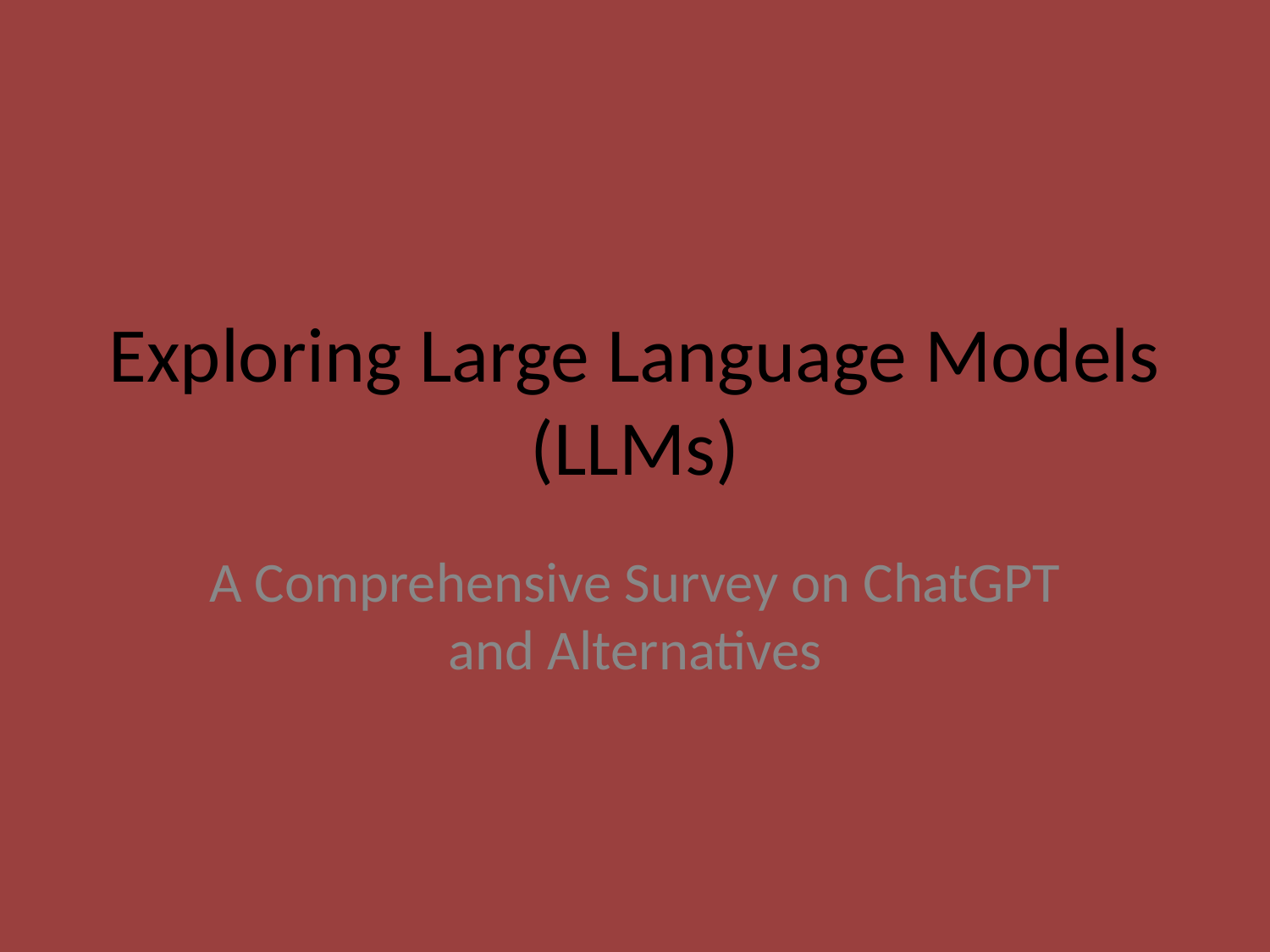

# Exploring Large Language Models (LLMs)
A Comprehensive Survey on ChatGPT and Alternatives